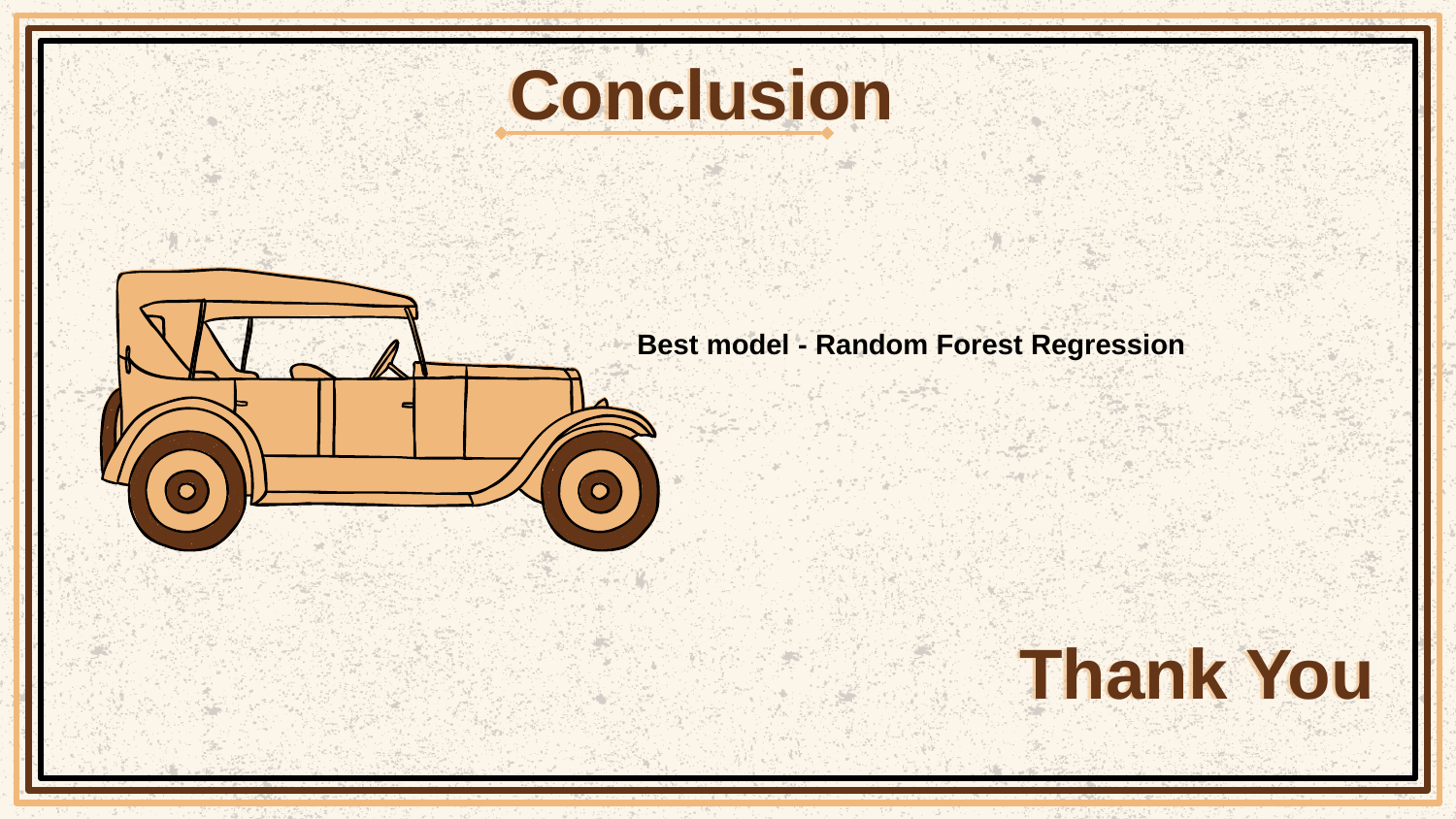

# Conclusion

Best model - Random Forest Regression

Thank You